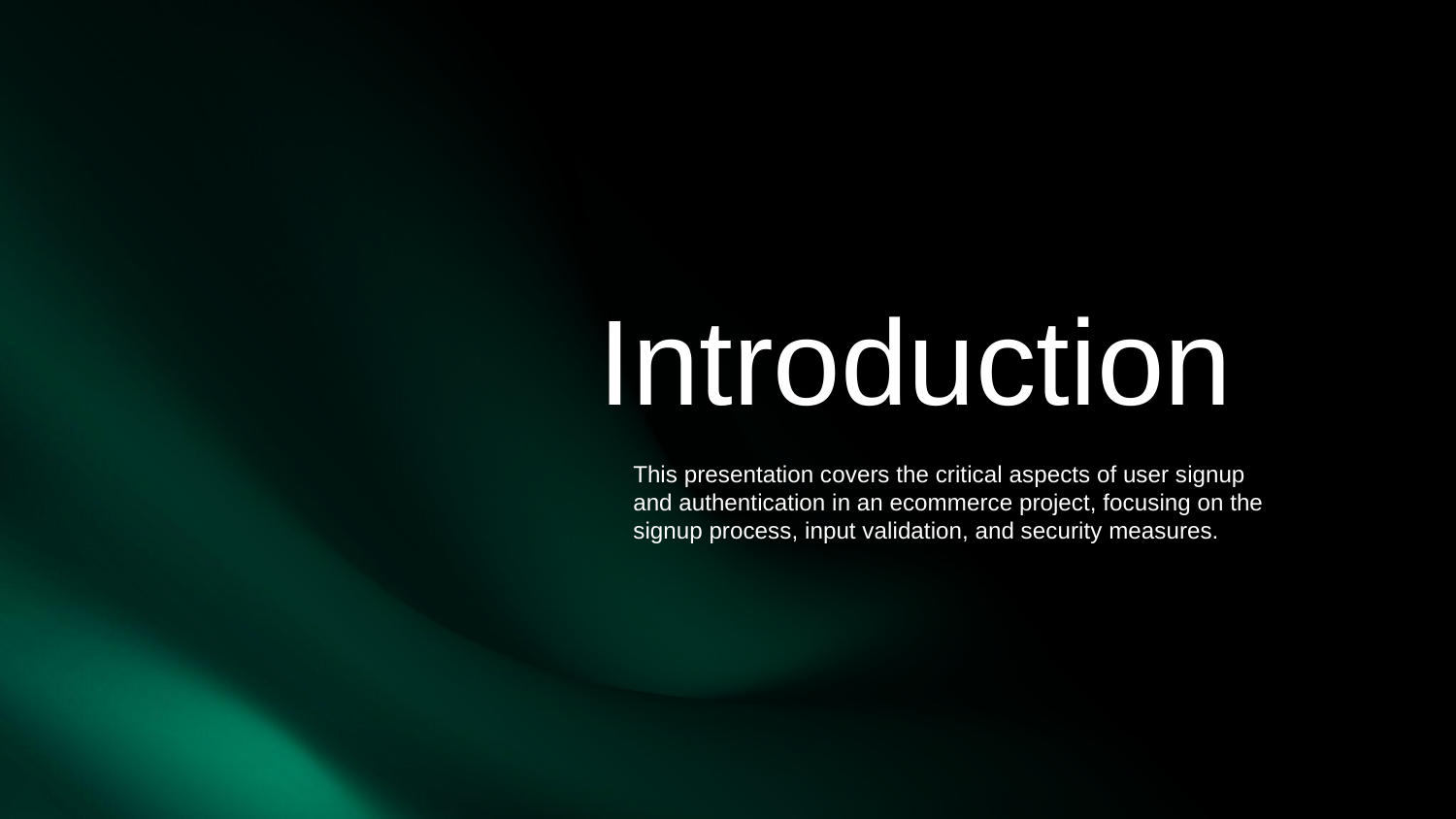

# Introduction
This presentation covers the critical aspects of user signup and authentication in an ecommerce project, focusing on the signup process, input validation, and security measures.